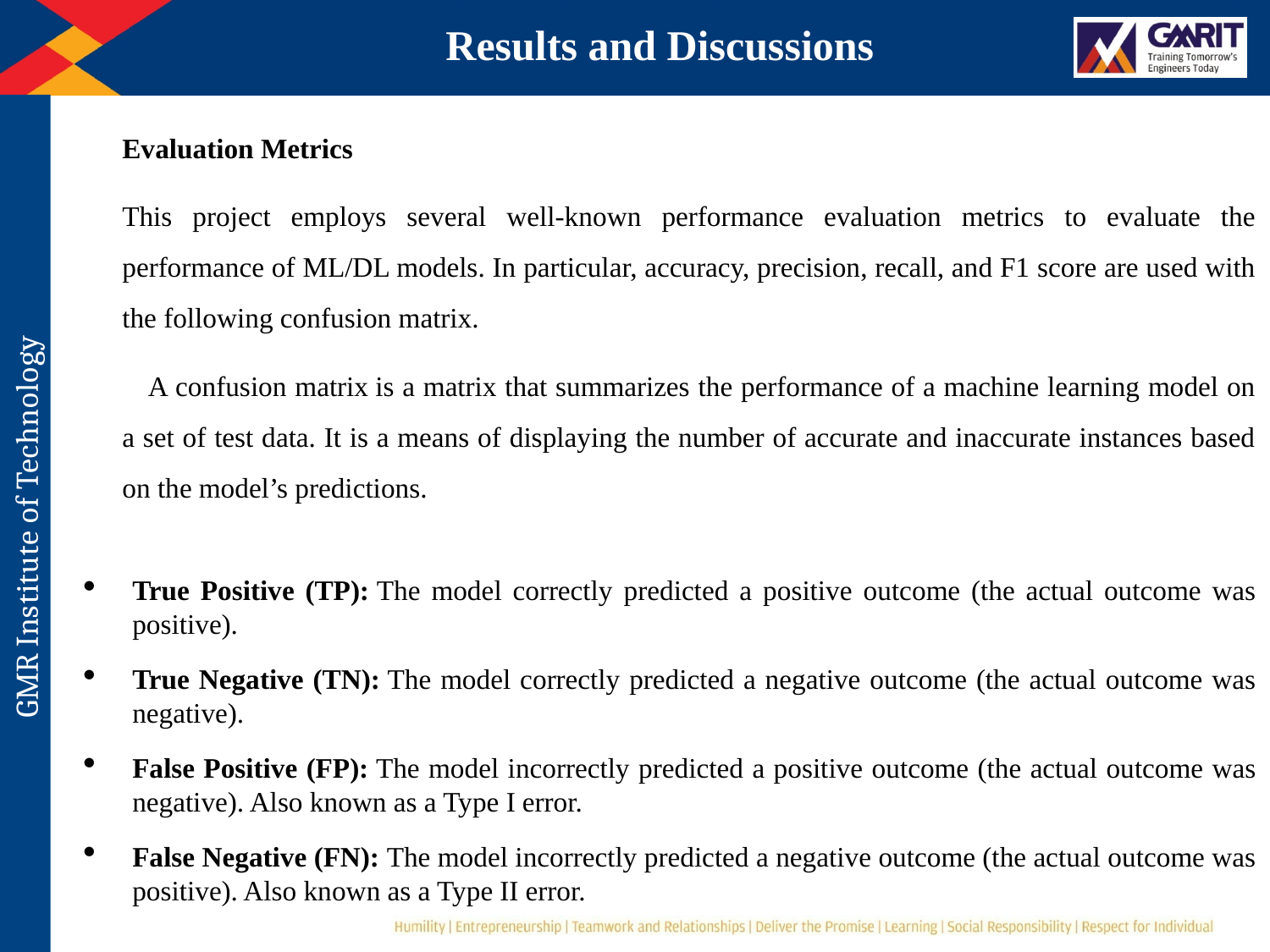

Results and Discussions
Evaluation Metrics
This project employs several well-known performance evaluation metrics to evaluate the performance of ML/DL models. In particular, accuracy, precision, recall, and F1 score are used with the following confusion matrix.
A confusion matrix is a matrix that summarizes the performance of a machine learning model on a set of test data. It is a means of displaying the number of accurate and inaccurate instances based on the model’s predictions.

True Positive (TP): The model correctly predicted a positive outcome (the actual outcome was positive).
True Negative (TN): The model correctly predicted a negative outcome (the actual outcome was negative).
False Positive (FP): The model incorrectly predicted a positive outcome (the actual outcome was negative). Also known as a Type I error.
False Negative (FN): The model incorrectly predicted a negative outcome (the actual outcome was positive). Also known as a Type II error.